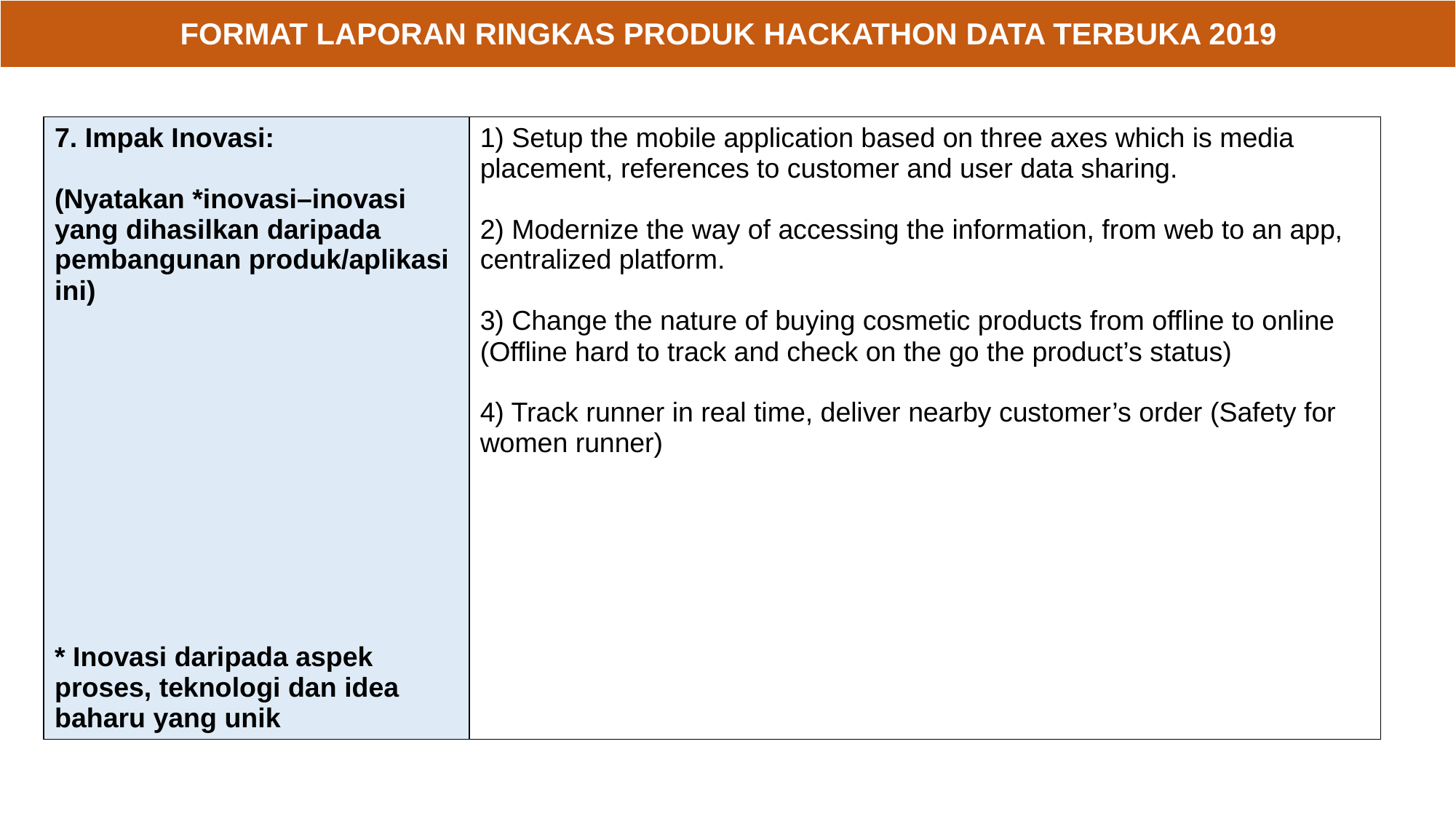

| FORMAT LAPORAN RINGKAS PRODUK HACKATHON DATA TERBUKA 2019 |
| --- |
| 7. Impak Inovasi: (Nyatakan \*inovasi–inovasi yang dihasilkan daripada pembangunan produk/aplikasi ini) \* Inovasi daripada aspek proses, teknologi dan idea baharu yang unik | 1) Setup the mobile application based on three axes which is media placement, references to customer and user data sharing. 2) Modernize the way of accessing the information, from web to an app, centralized platform. 3) Change the nature of buying cosmetic products from offline to online (Offline hard to track and check on the go the product’s status) 4) Track runner in real time, deliver nearby customer’s order (Safety for women runner) |
| --- | --- |